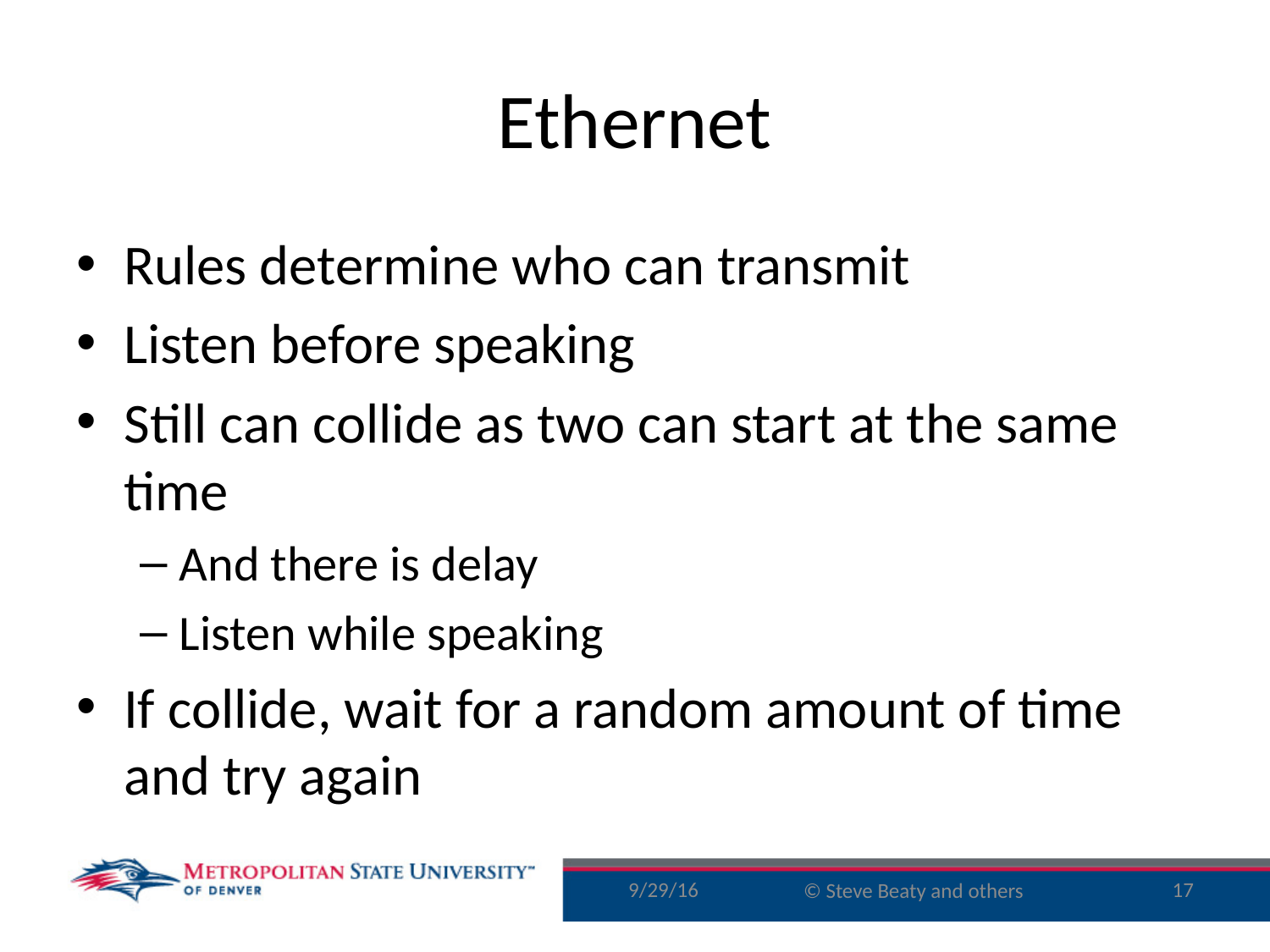

# Ethernet
Rules determine who can transmit
Listen before speaking
Still can collide as two can start at the same time
And there is delay
Listen while speaking
If collide, wait for a random amount of time and try again
9/29/16
17
© Steve Beaty and others